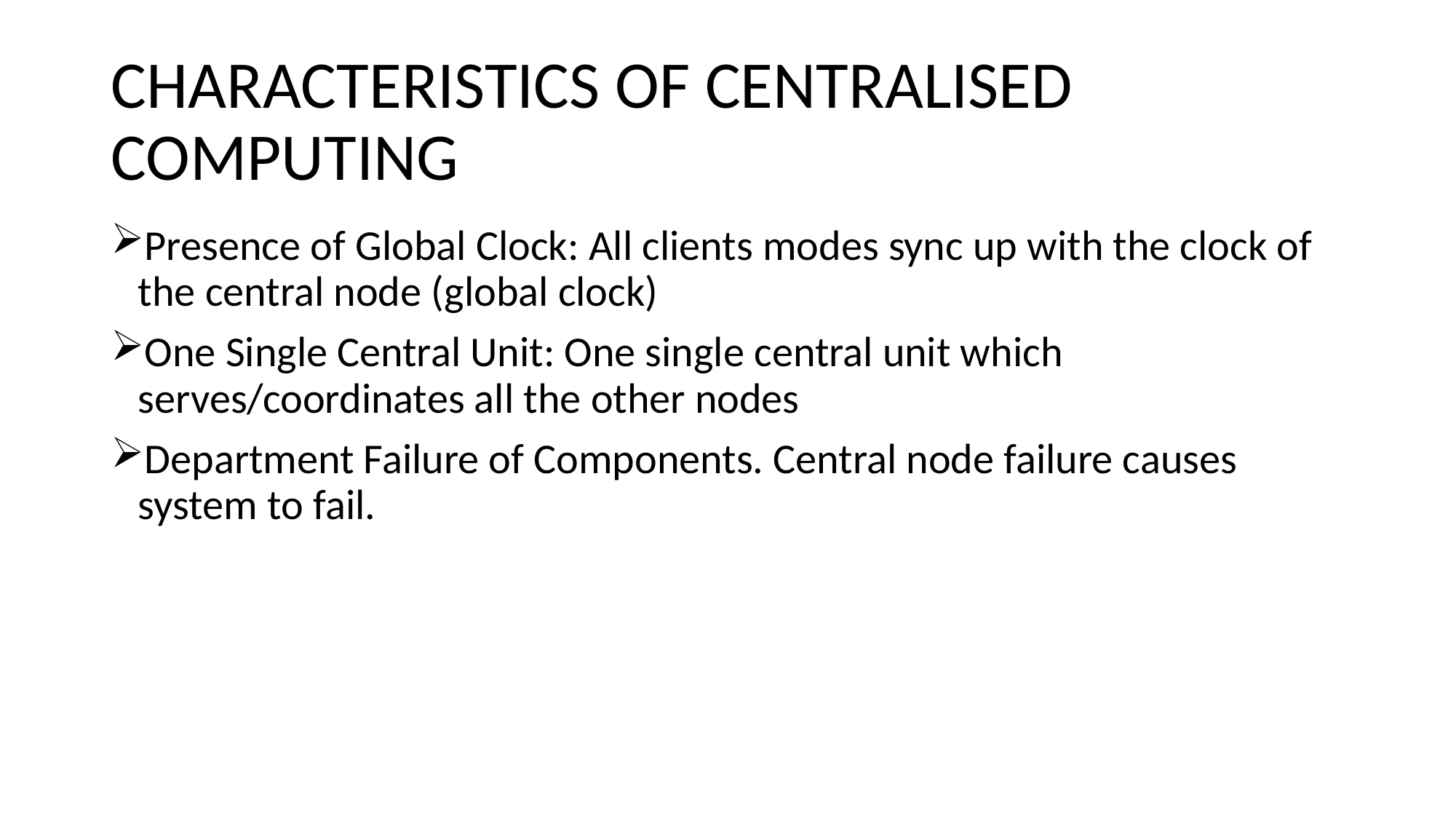

# CHARACTERISTICS OF CENTRALISED COMPUTING
Presence of Global Clock: All clients modes sync up with the clock of the central node (global clock)
One Single Central Unit: One single central unit which serves/coordinates all the other nodes
Department Failure of Components. Central node failure causes system to fail.